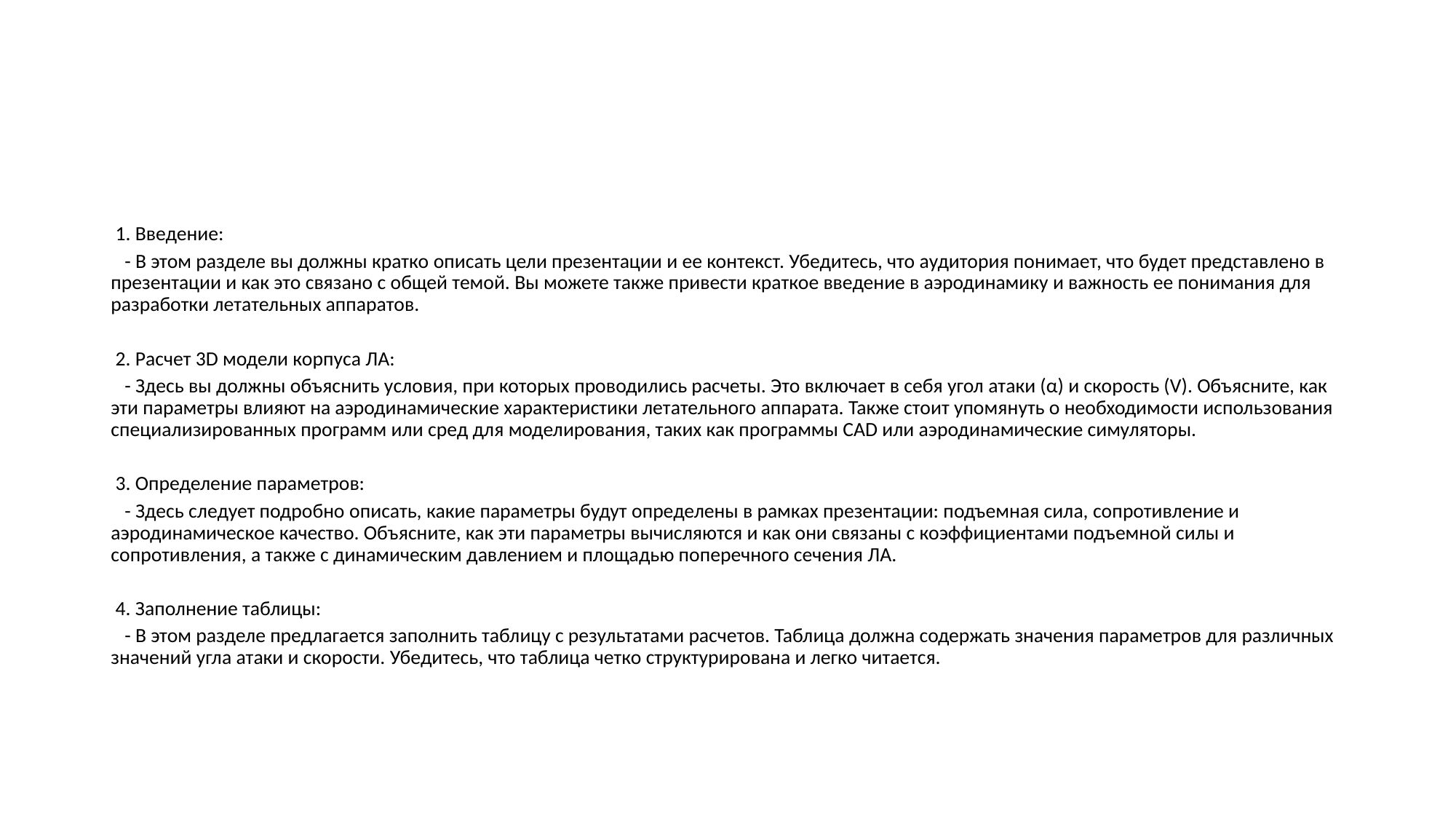

#
 1. Введение:
   - В этом разделе вы должны кратко описать цели презентации и ее контекст. Убедитесь, что аудитория понимает, что будет представлено в презентации и как это связано с общей темой. Вы можете также привести краткое введение в аэродинамику и важность ее понимания для разработки летательных аппаратов.

 2. Расчет 3D модели корпуса ЛА:
   - Здесь вы должны объяснить условия, при которых проводились расчеты. Это включает в себя угол атаки (α) и скорость (V). Объясните, как эти параметры влияют на аэродинамические характеристики летательного аппарата. Также стоит упомянуть о необходимости использования специализированных программ или сред для моделирования, таких как программы CAD или аэродинамические симуляторы.

 3. Определение параметров:
   - Здесь следует подробно описать, какие параметры будут определены в рамках презентации: подъемная сила, сопротивление и аэродинамическое качество. Объясните, как эти параметры вычисляются и как они связаны с коэффициентами подъемной силы и сопротивления, а также с динамическим давлением и площадью поперечного сечения ЛА.

 4. Заполнение таблицы:
   - В этом разделе предлагается заполнить таблицу с результатами расчетов. Таблица должна содержать значения параметров для различных значений угла атаки и скорости. Убедитесь, что таблица четко структурирована и легко читается.